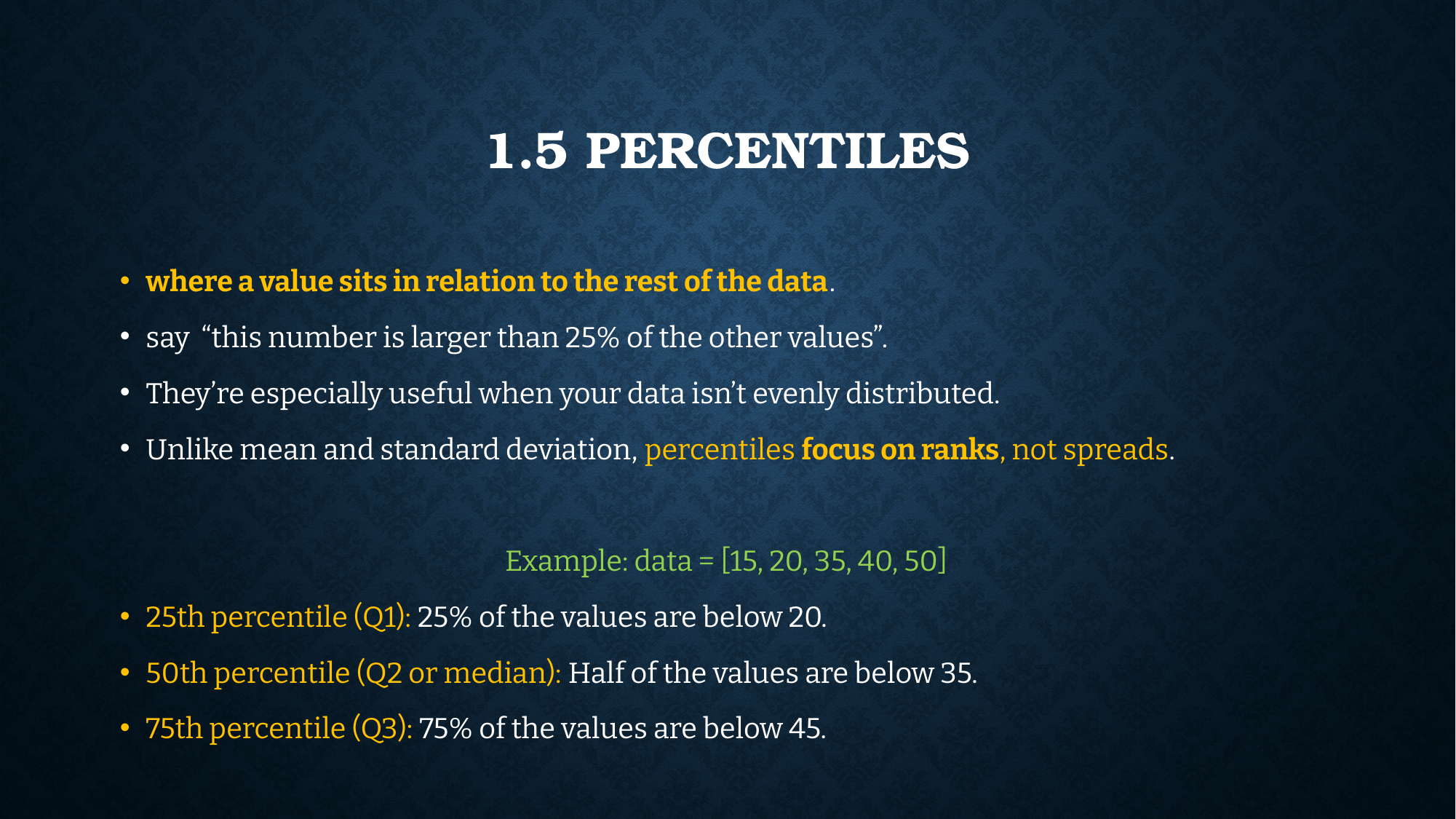

# 1.5 Percentiles
where a value sits in relation to the rest of the data.
say  “this number is larger than 25% of the other values”.
They’re especially useful when your data isn’t evenly distributed.
Unlike mean and standard deviation, percentiles focus on ranks, not spreads.

Example: data = [15, 20, 35, 40, 50]
25th percentile (Q1): 25% of the values are below 20.
50th percentile (Q2 or median): Half of the values are below 35.
75th percentile (Q3): 75% of the values are below 45.